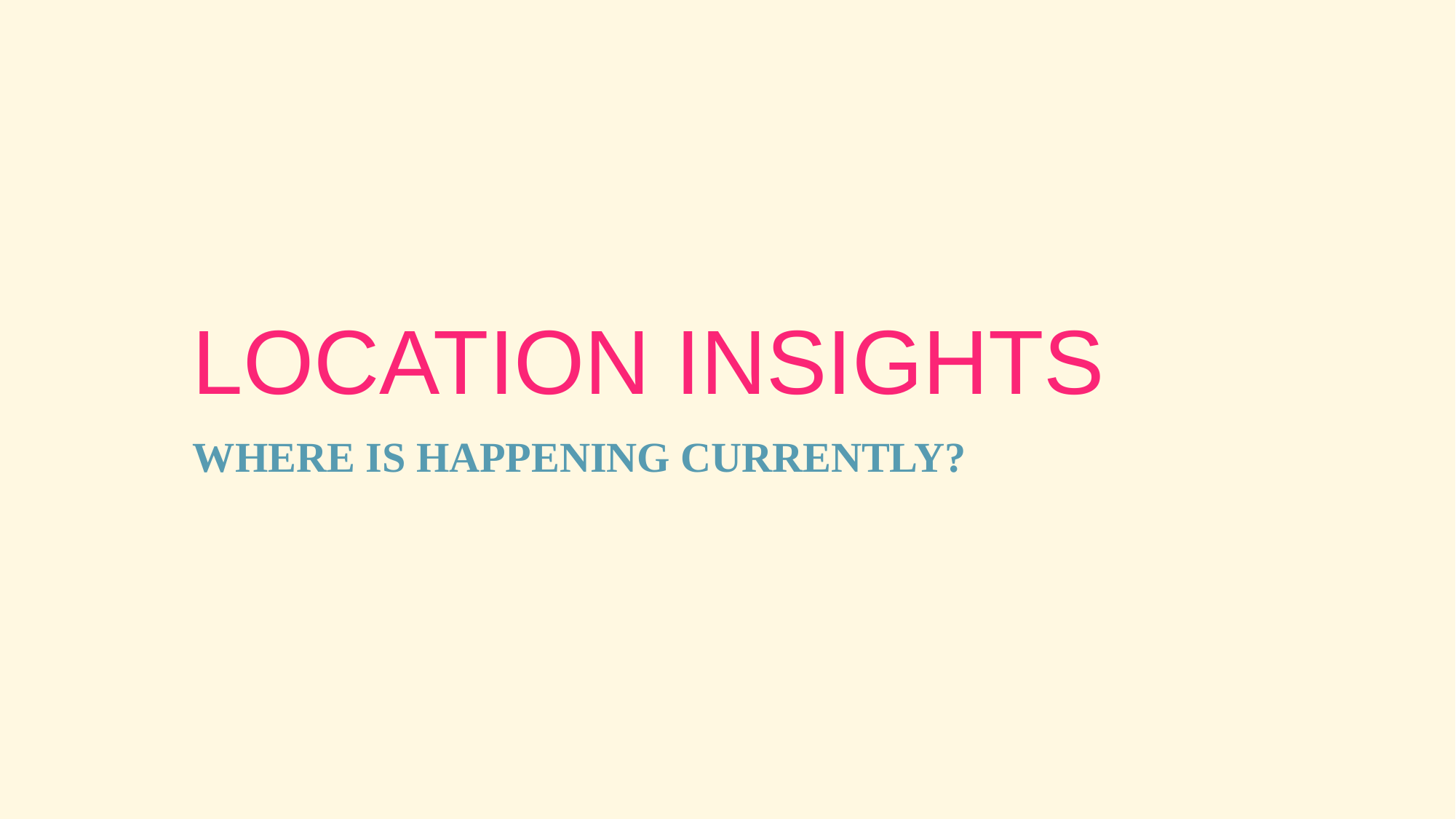

# LOCATION INSIGHTS
WHERE IS HAPPENING CURRENTLY?